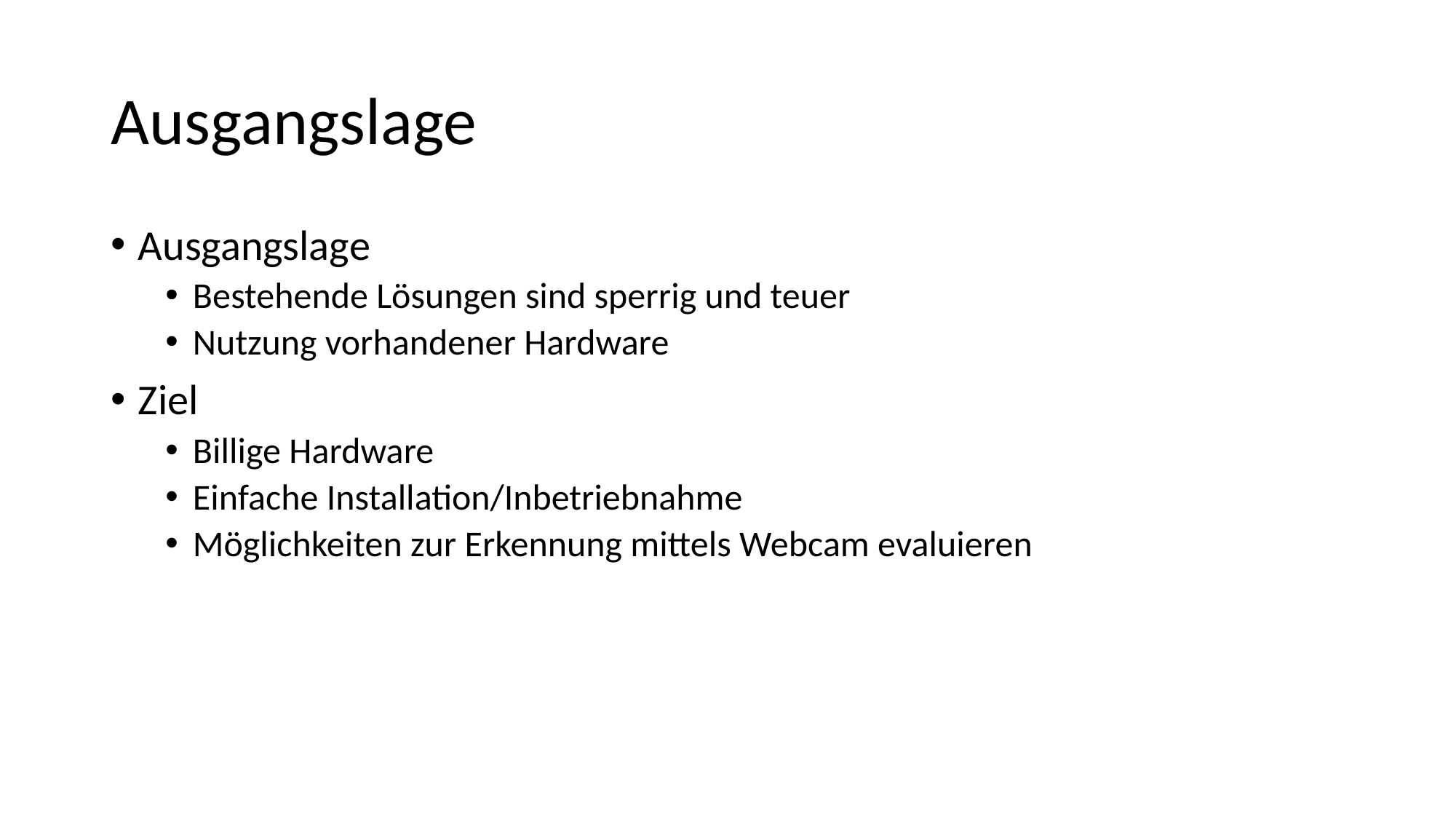

# Ausgangslage
Ausgangslage
Bestehende Lösungen sind sperrig und teuer
Nutzung vorhandener Hardware
Ziel
Billige Hardware
Einfache Installation/Inbetriebnahme
Möglichkeiten zur Erkennung mittels Webcam evaluieren